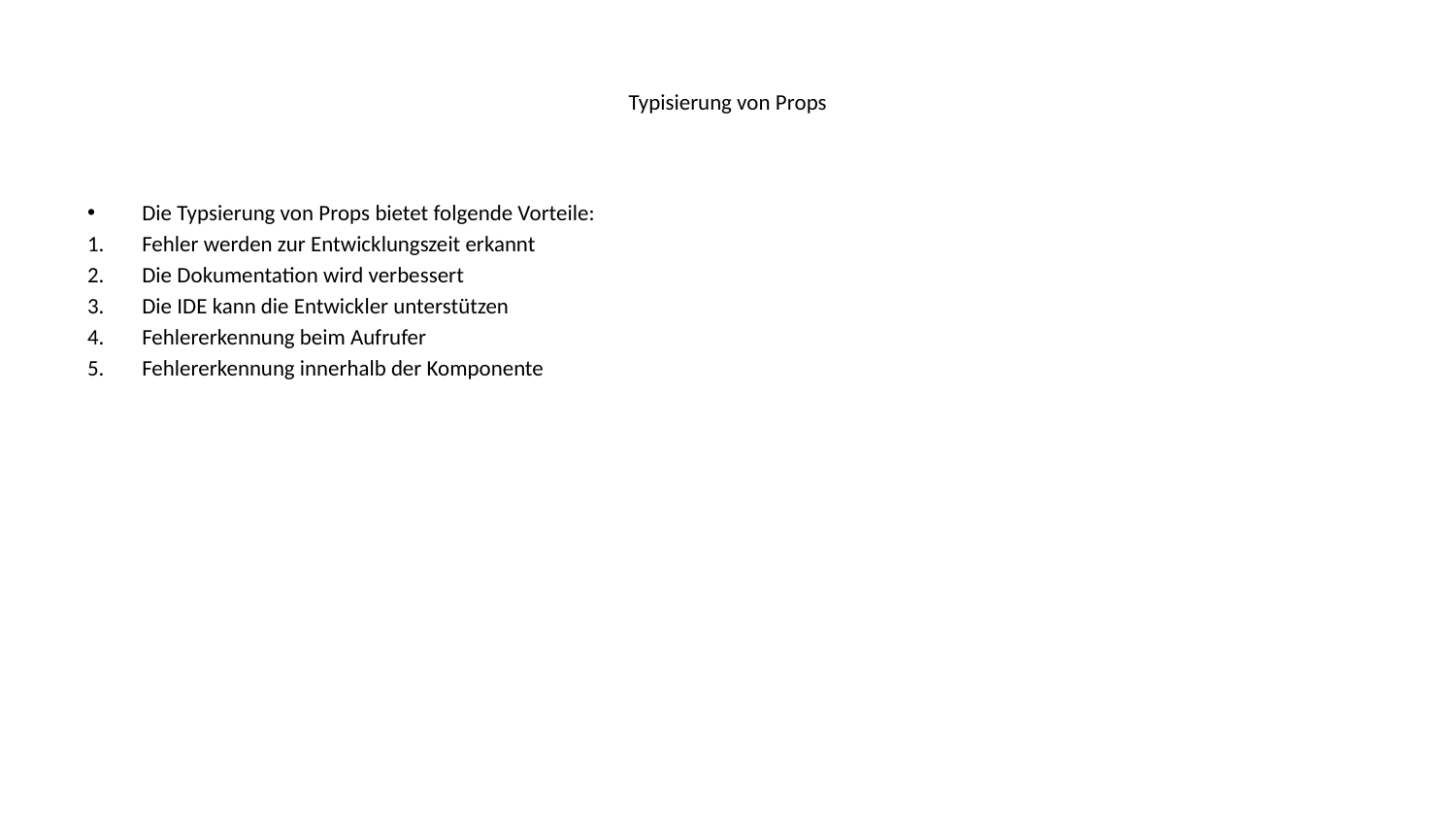

# Typisierung von Props
Die Typsierung von Props bietet folgende Vorteile:
Fehler werden zur Entwicklungszeit erkannt
Die Dokumentation wird verbessert
Die IDE kann die Entwickler unterstützen
Fehlererkennung beim Aufrufer
Fehlererkennung innerhalb der Komponente